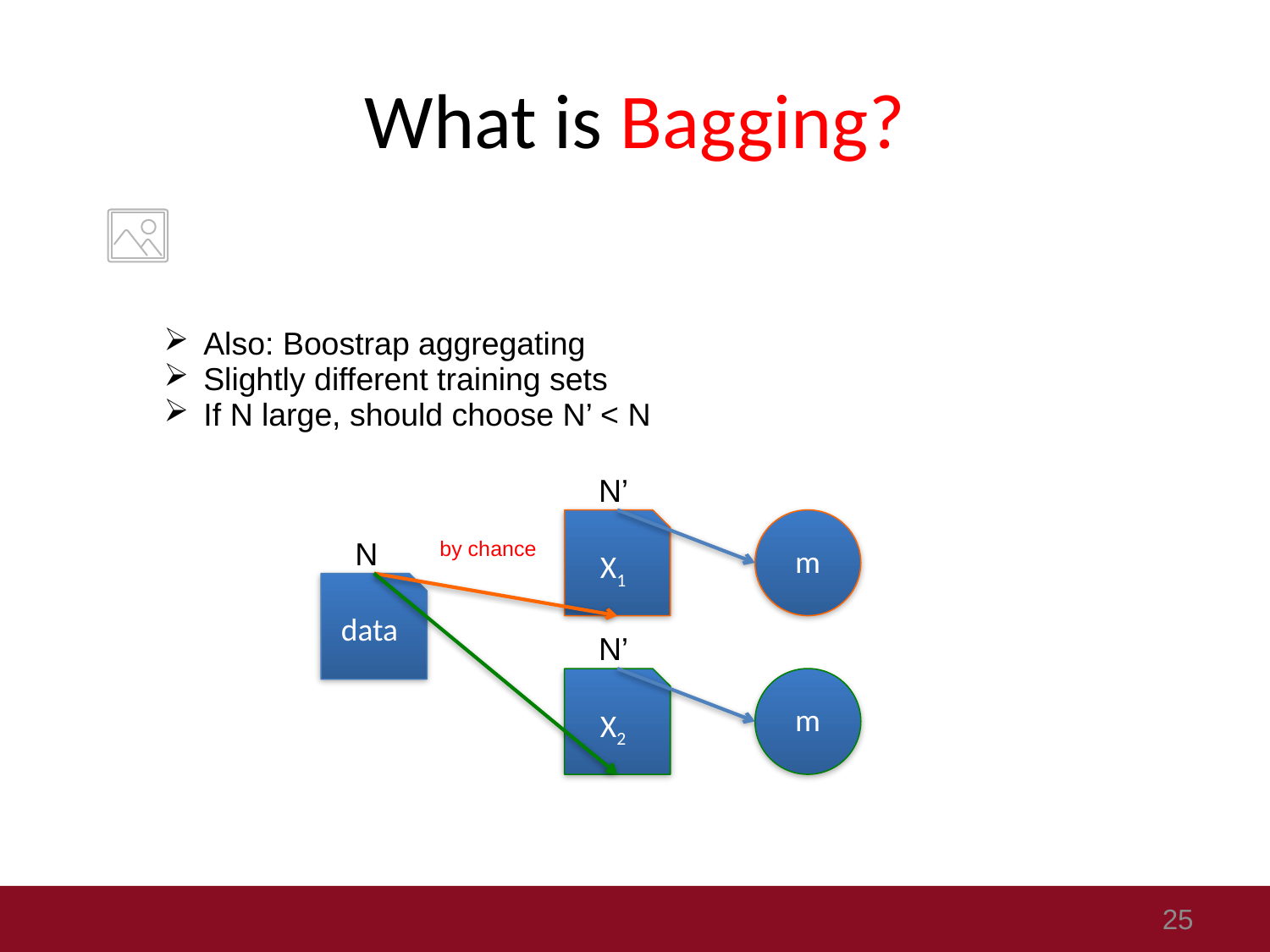

# What is Bagging?

Also: Boostrap aggregating
Slightly different training sets
If N large, should choose N’ < N
N’
X1
m
N
by chance
data
N’
X2
m
25